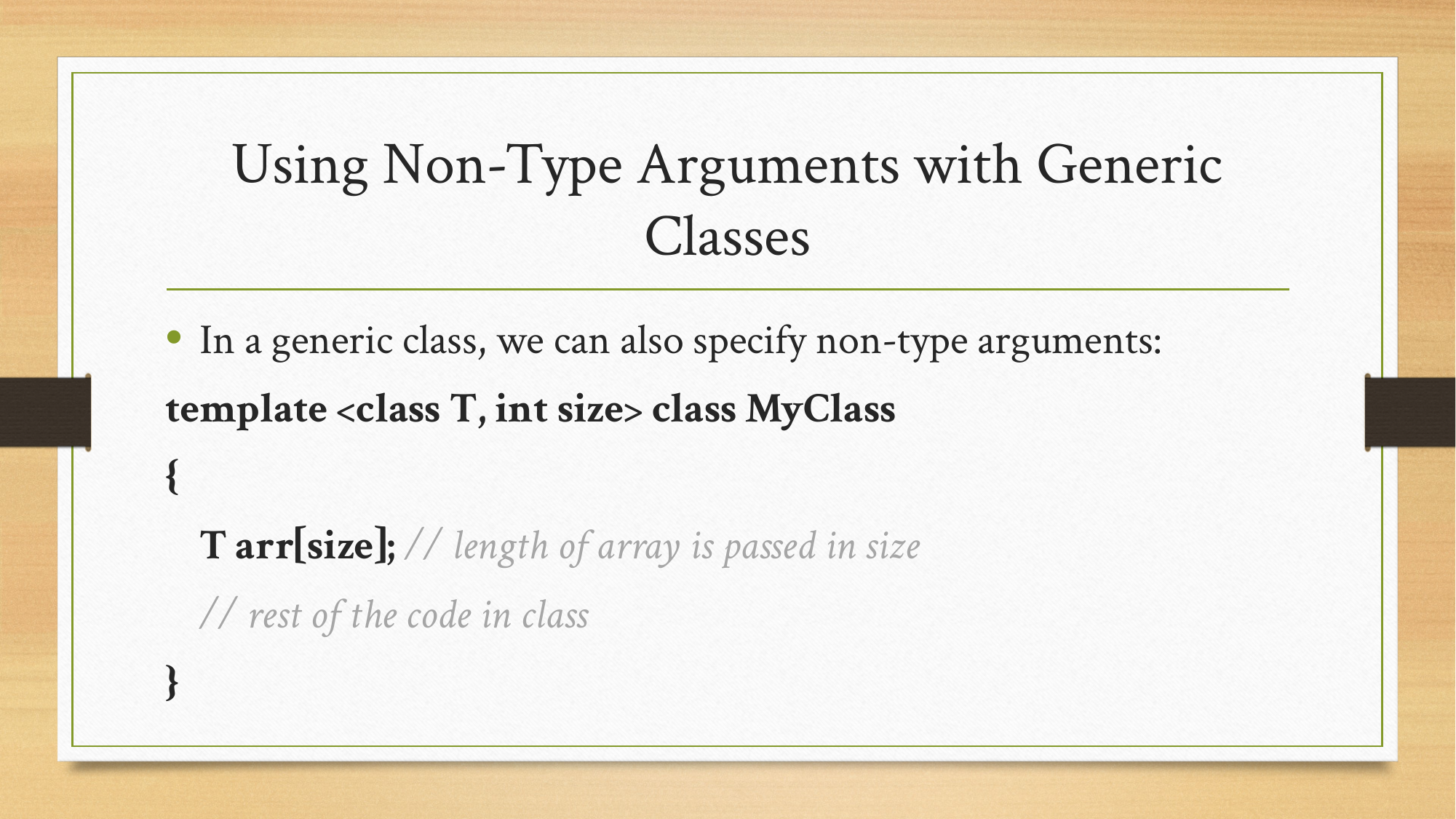

# Using Non-Type Arguments with Generic Classes
In a generic class, we can also specify non-type arguments:
template <class T, int size> class MyClass
{
	T arr[size]; // length of array is passed in size
	// rest of the code in class
}